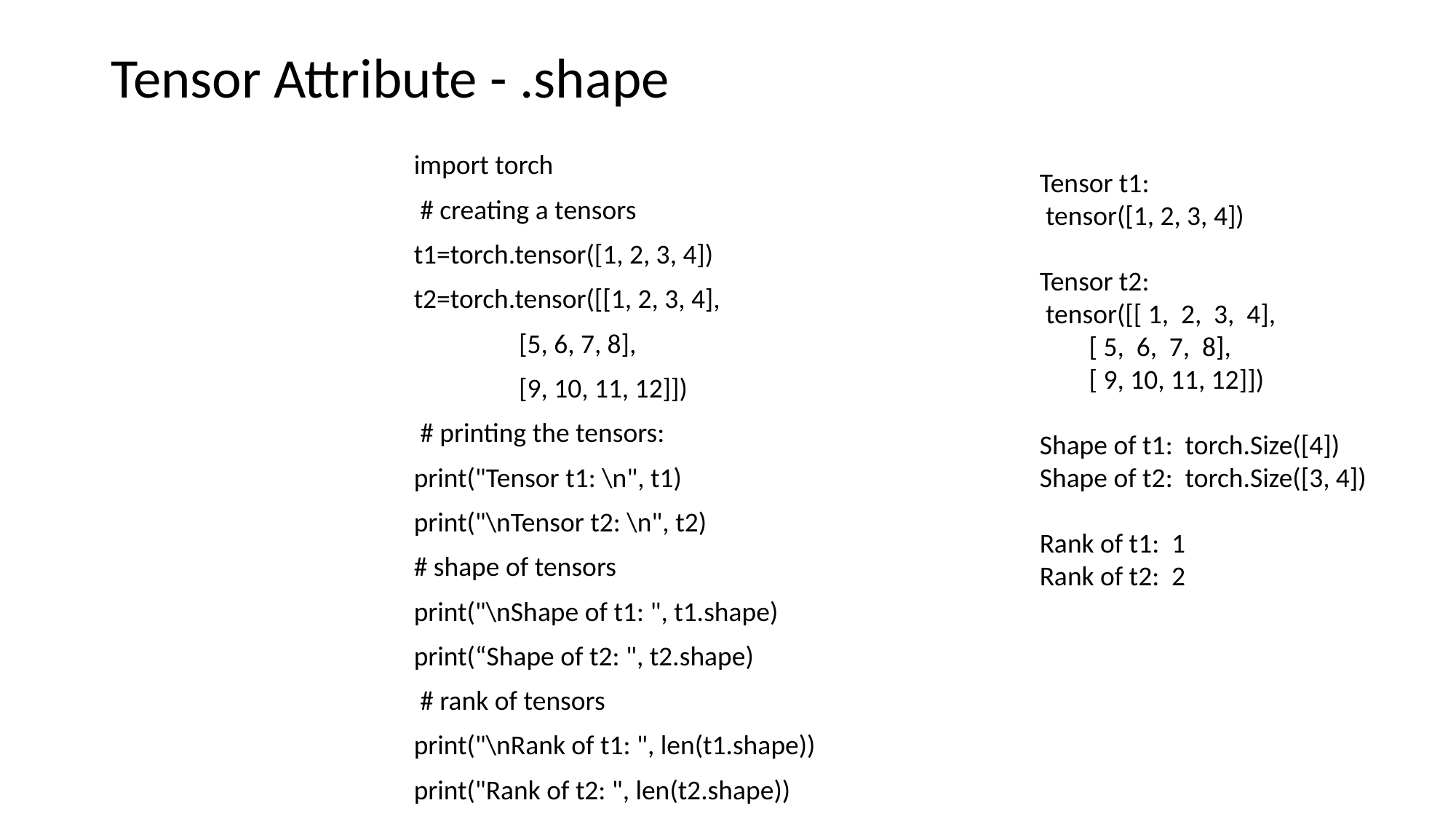

# Tensor Attribute - .shape
import torch
 # creating a tensors
t1=torch.tensor([1, 2, 3, 4])
t2=torch.tensor([[1, 2, 3, 4],
                 [5, 6, 7, 8],
                 [9, 10, 11, 12]])
 # printing the tensors:
print("Tensor t1: \n", t1)
print("\nTensor t2: \n", t2)
# shape of tensors
print("\nShape of t1: ", t1.shape)
print(“Shape of t2: ", t2.shape)
 # rank of tensors
print("\nRank of t1: ", len(t1.shape))
print("Rank of t2: ", len(t2.shape))

Tensor t1:
 tensor([1, 2, 3, 4])

Tensor t2:
 tensor([[ 1,  2,  3,  4],
        [ 5,  6,  7,  8],
        [ 9, 10, 11, 12]])

Shape of t1:  torch.Size([4])
Shape of t2:  torch.Size([3, 4])

Rank of t1:  1
Rank of t2:  2